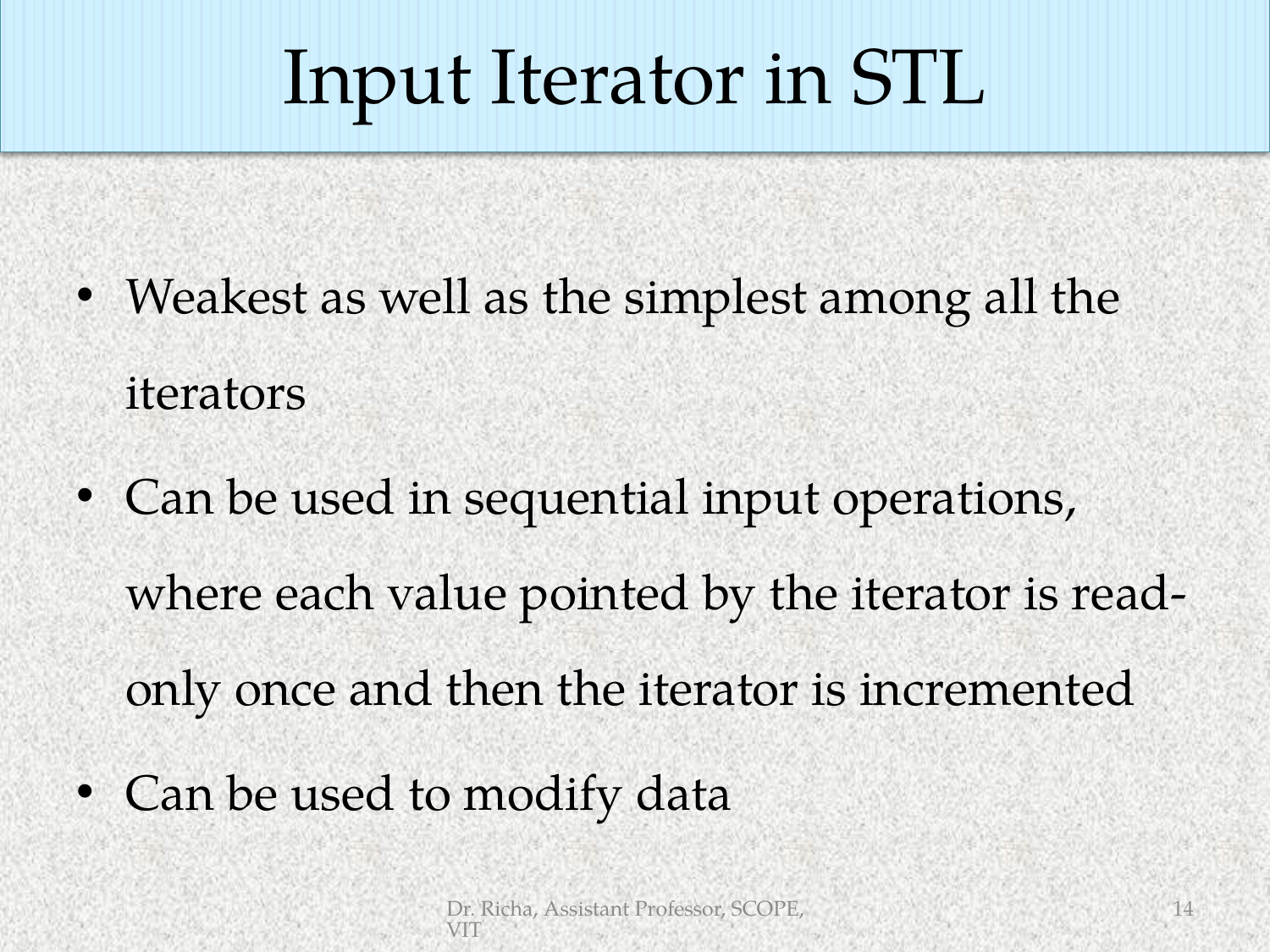

Input Iterator in STL
#
Weakest as well as the simplest among all the iterators
Can be used in sequential input operations, where each value pointed by the iterator is read-only once and then the iterator is incremented
Can be used to modify data

Dr. Richa, Assistant Professor, SCOPE, VIT
14